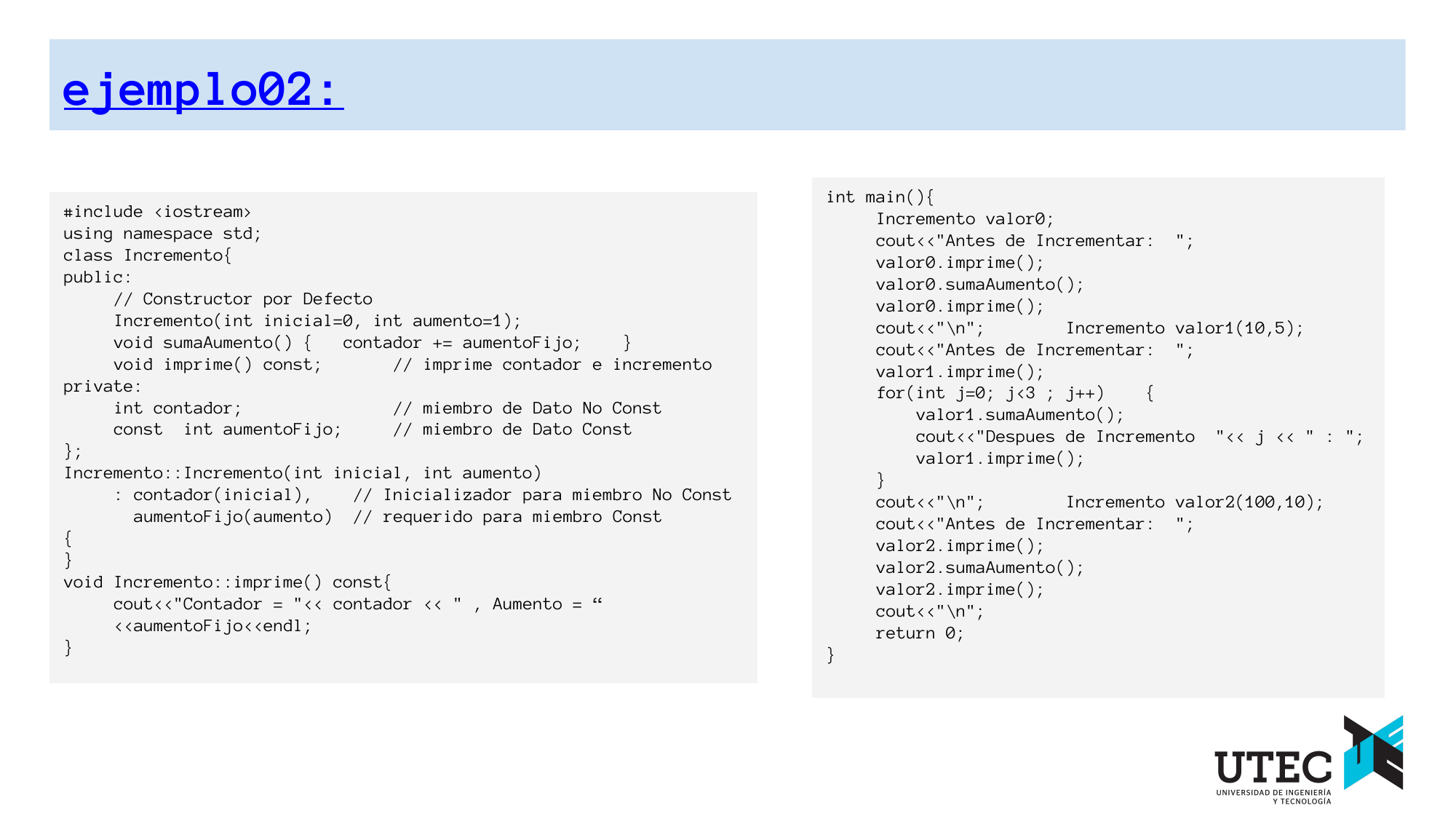

ejemplo02:
int main(){
     Incremento valor0;
     cout<<"Antes de Incrementar:  ";
     valor0.imprime();
     valor0.sumaAumento();
     valor0.imprime();
     cout<<"\n";        Incremento valor1(10,5);
     cout<<"Antes de Incrementar:  ";
     valor1.imprime();
     for(int j=0; j<3 ; j++)    {
         valor1.sumaAumento();
         cout<<"Despues de Incremento  "<< j << " : ";
         valor1.imprime();
     }
     cout<<"\n";        Incremento valor2(100,10);
     cout<<"Antes de Incrementar:  ";
     valor2.imprime();
     valor2.sumaAumento();
     valor2.imprime();
     cout<<"\n";
     return 0;
}
#include <iostream>
using namespace std;
class Incremento{
public:
     // Constructor por Defecto
     Incremento(int inicial=0, int aumento=1);
     void sumaAumento() {   contador += aumentoFijo;    }
     void imprime() const;       // imprime contador e incremento
private:
     int contador;               // miembro de Dato No Const
     const  int aumentoFijo;     // miembro de Dato Const
};
Incremento::Incremento(int inicial, int aumento)
     : contador(inicial),    // Inicializador para miembro No Const
       aumentoFijo(aumento)  // requerido para miembro Const
{
}
void Incremento::imprime() const{
     cout<<"Contador = "<< contador << " , Aumento = “
     <<aumentoFijo<<endl;
}